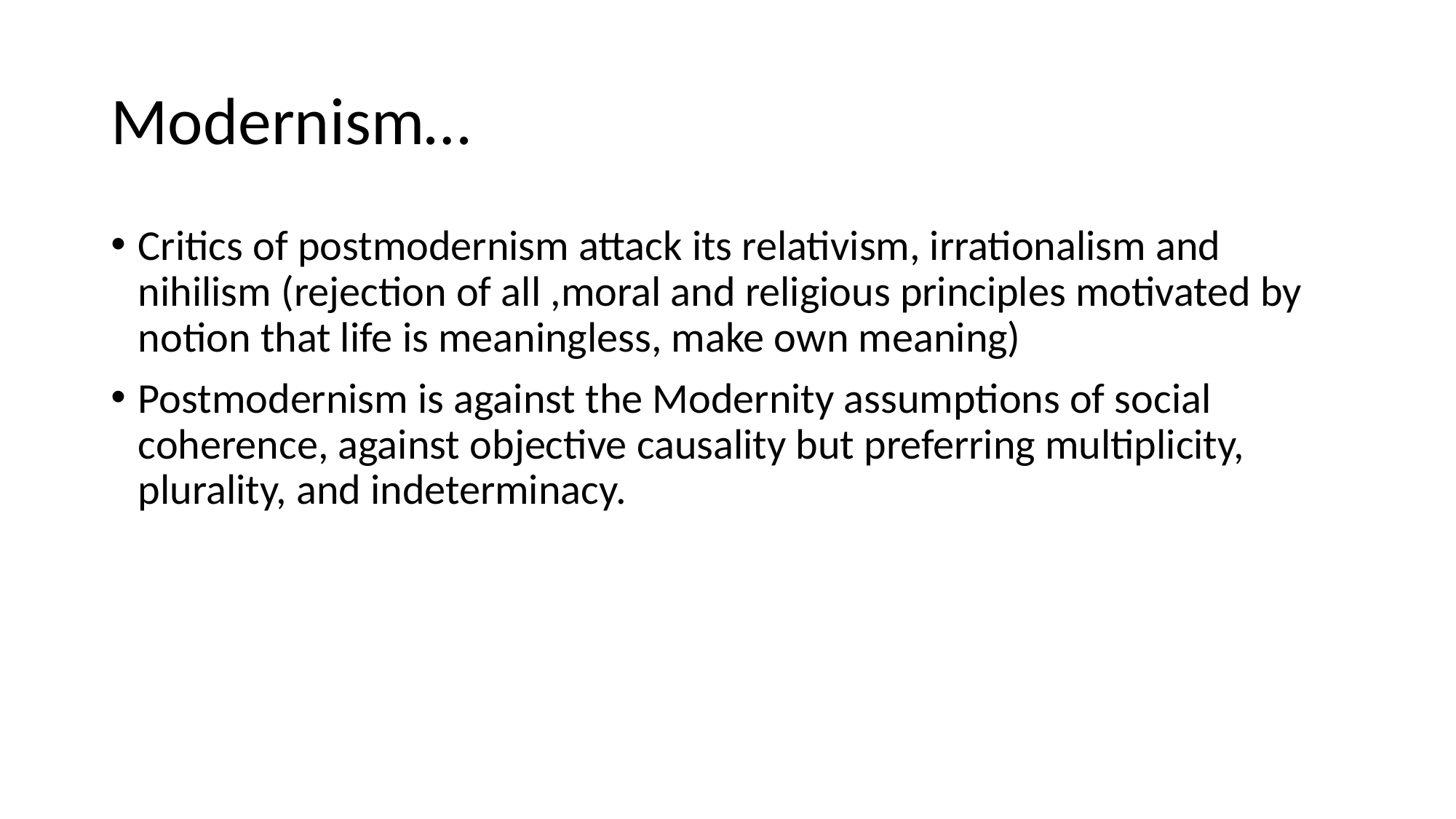

# Modernism…
Critics of postmodernism attack its relativism, irrationalism and nihilism (rejection of all ,moral and religious principles motivated by notion that life is meaningless, make own meaning)
Postmodernism is against the Modernity assumptions of social coherence, against objective causality but preferring multiplicity, plurality, and indeterminacy.